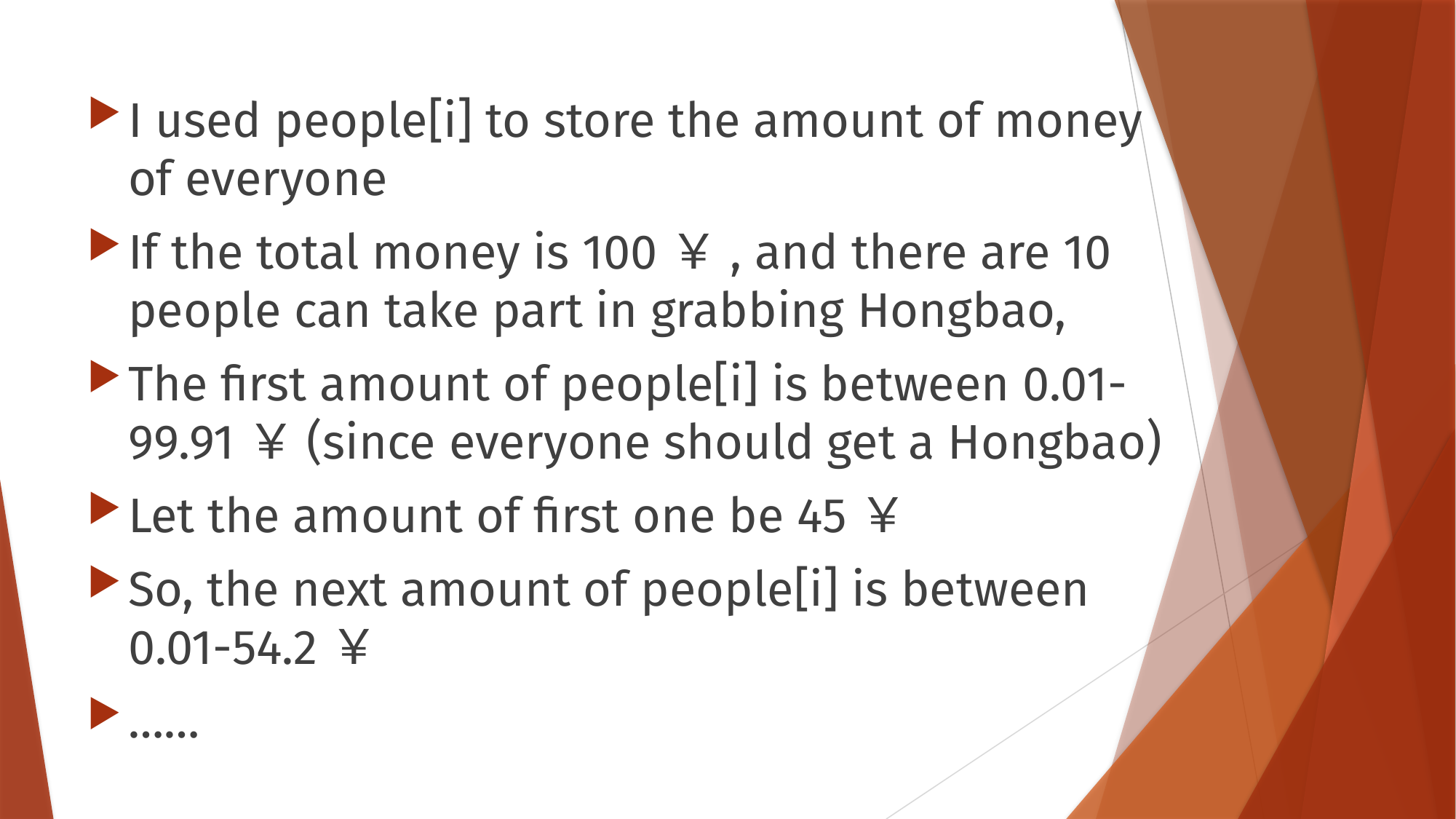

I used people[i] to store the amount of money of everyone
If the total money is 100￥, and there are 10 people can take part in grabbing Hongbao,
The first amount of people[i] is between 0.01-99.91￥(since everyone should get a Hongbao)
Let the amount of first one be 45￥
So, the next amount of people[i] is between 0.01-54.2￥
……